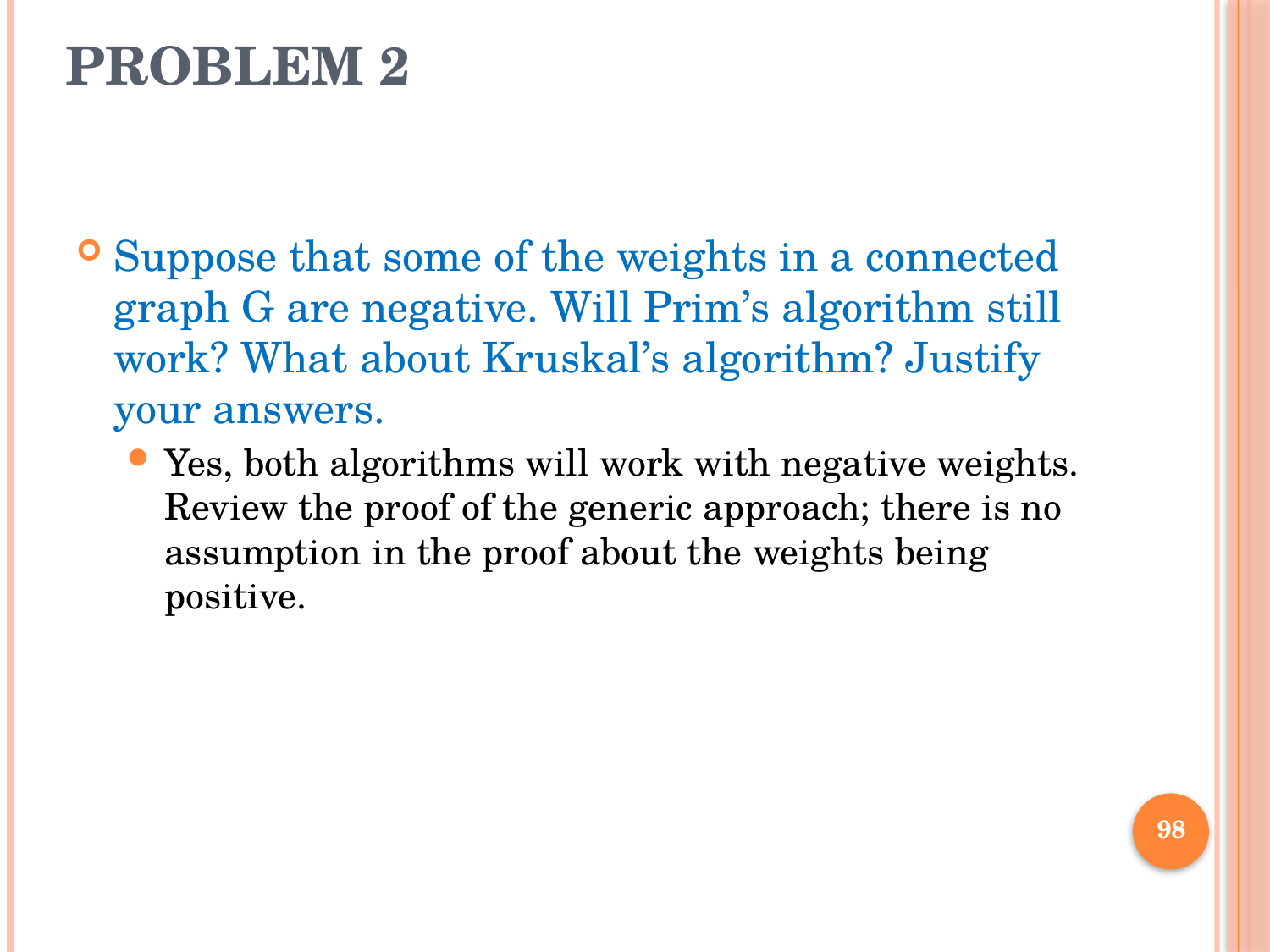

# Problem 2
Suppose that some of the weights in a connected graph G are negative. Will Prim’s algorithm still work? What about Kruskal’s algorithm? Justify your answers.
Yes, both algorithms will work with negative weights. Review the proof of the generic approach; there is no assumption in the proof about the weights being positive.
98